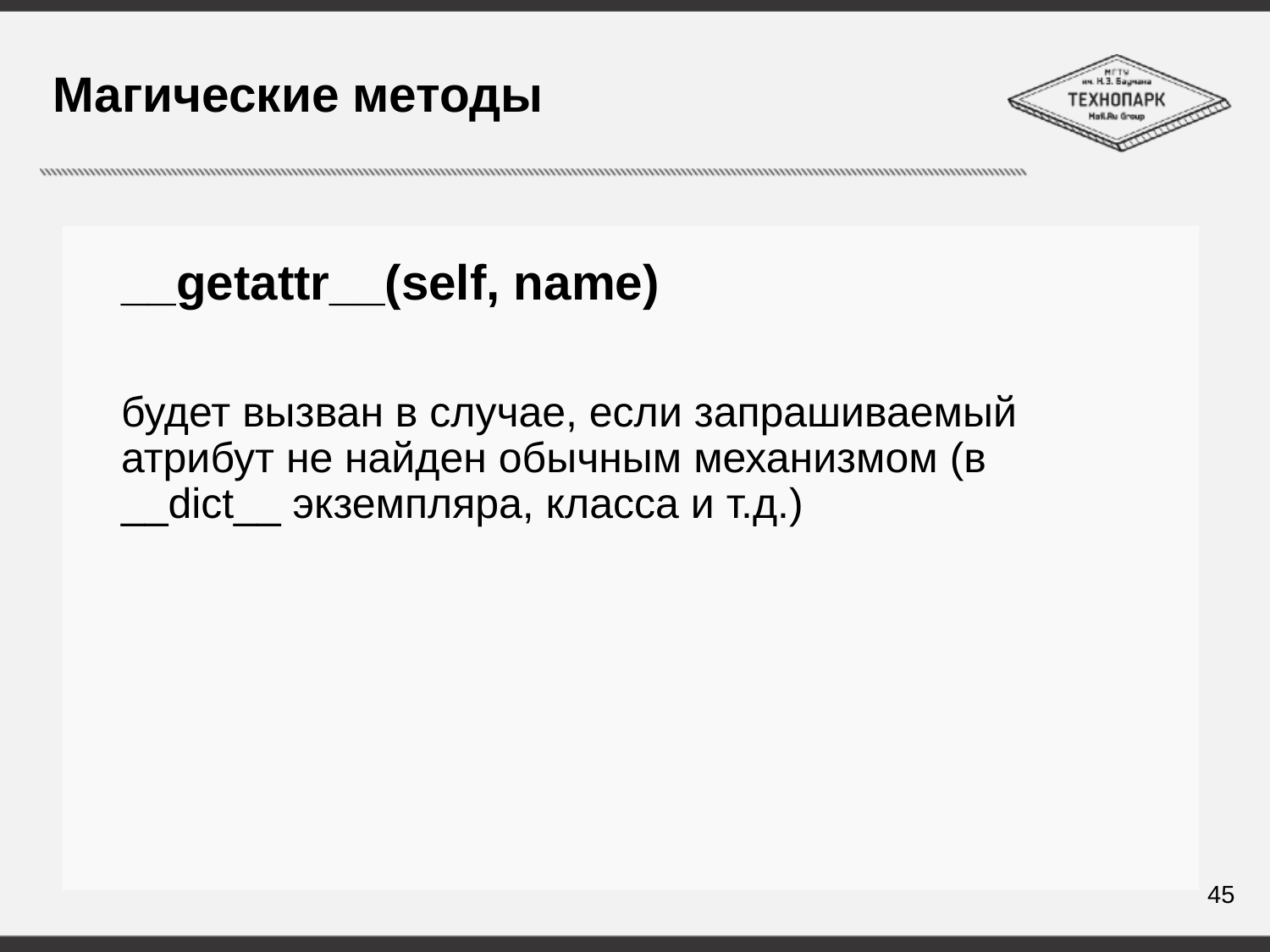

# Магические методы
__getattr__(self, name)
будет вызван в случае, если запрашиваемый атрибут не найден обычным механизмом (в __dict__ экземпляра, класса и т.д.)
45